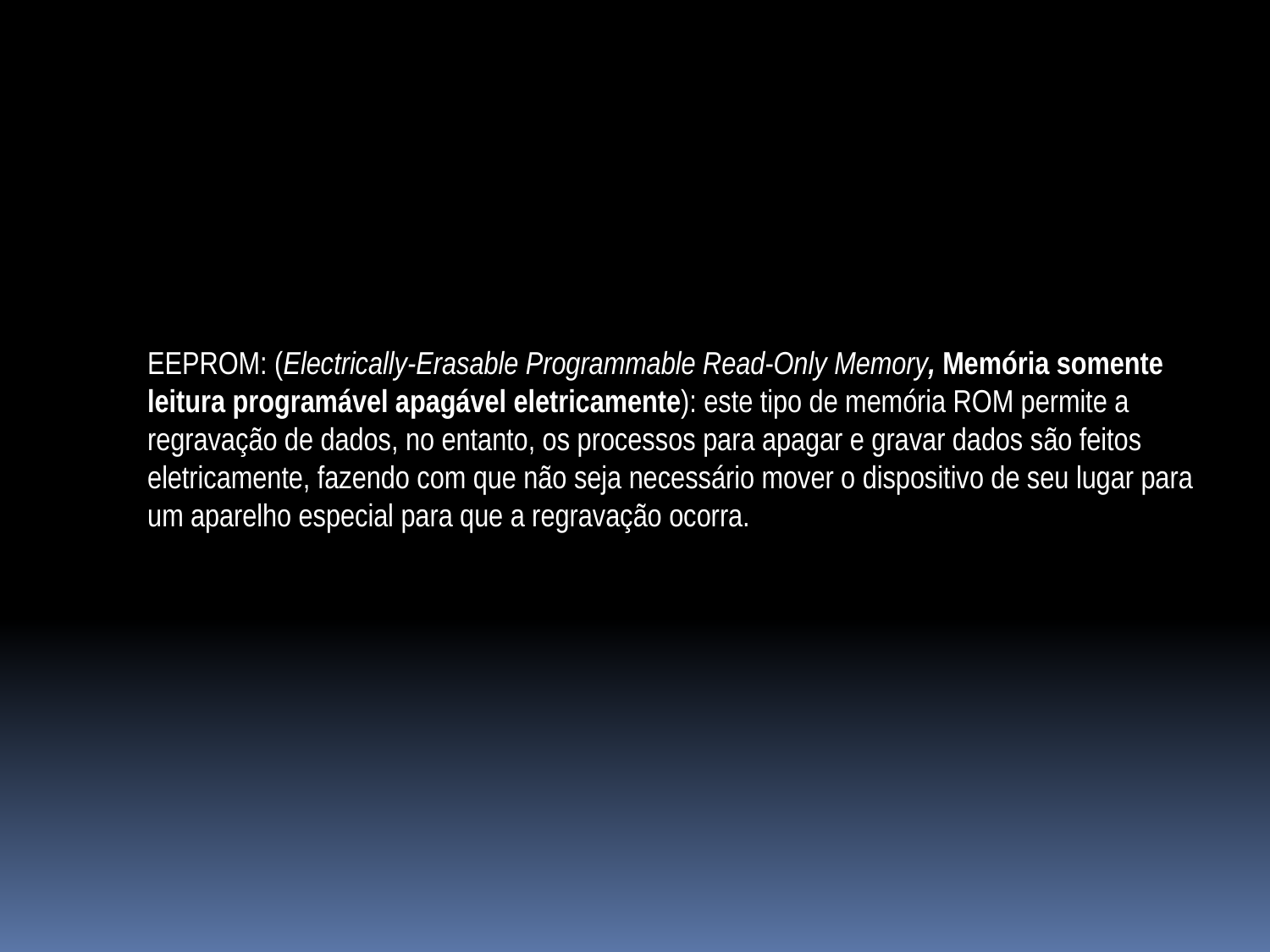

EEPROM: (Electrically-Erasable Programmable Read-Only Memory, Memória somente leitura programável apagável eletricamente): este tipo de memória ROM permite a regravação de dados, no entanto, os processos para apagar e gravar dados são feitos eletricamente, fazendo com que não seja necessário mover o dispositivo de seu lugar para um aparelho especial para que a regravação ocorra.